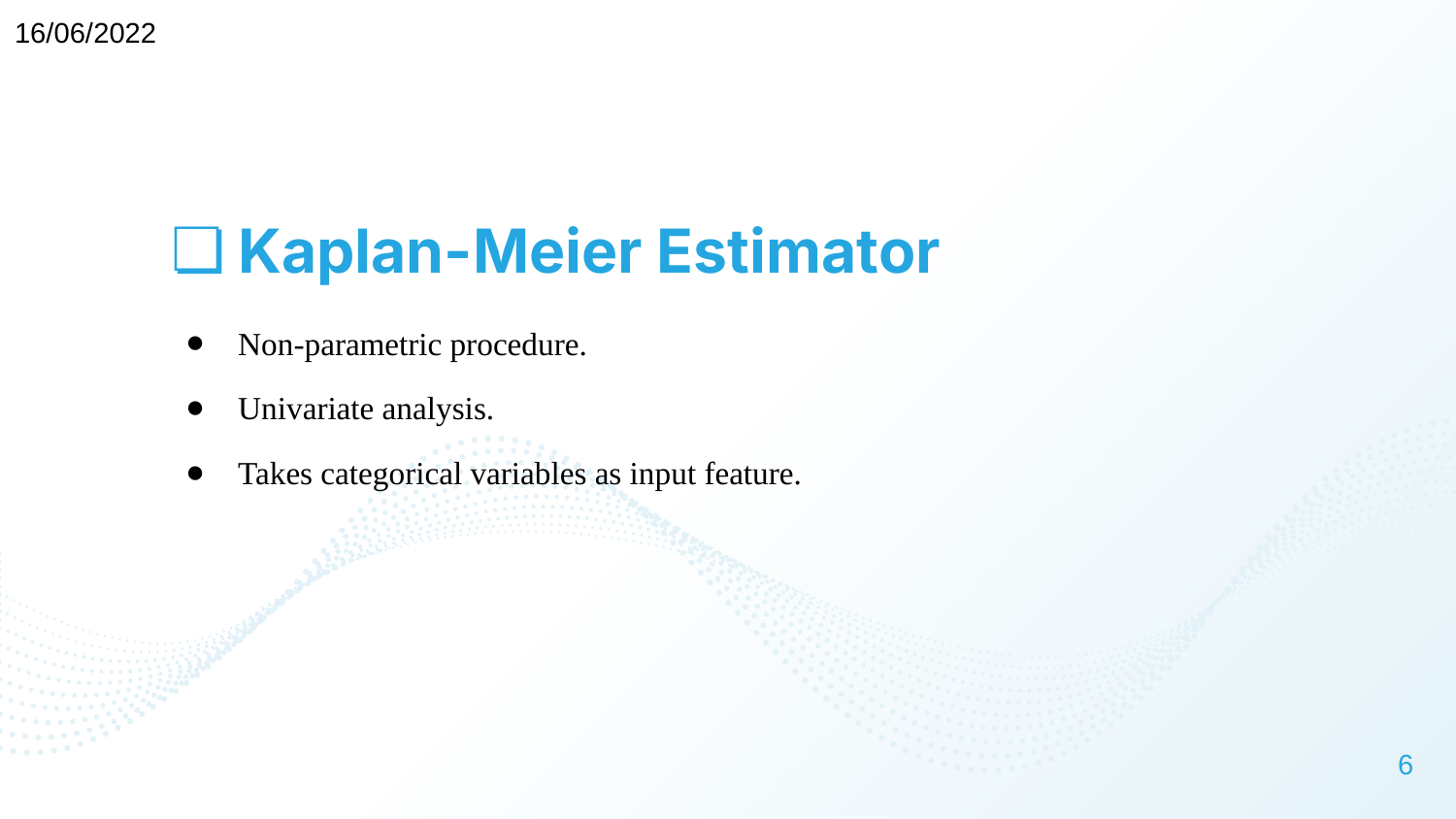

16/06/2022
# Kaplan-Meier Estimator
Non-parametric procedure.
Univariate analysis.
Takes categorical variables as input feature.
6